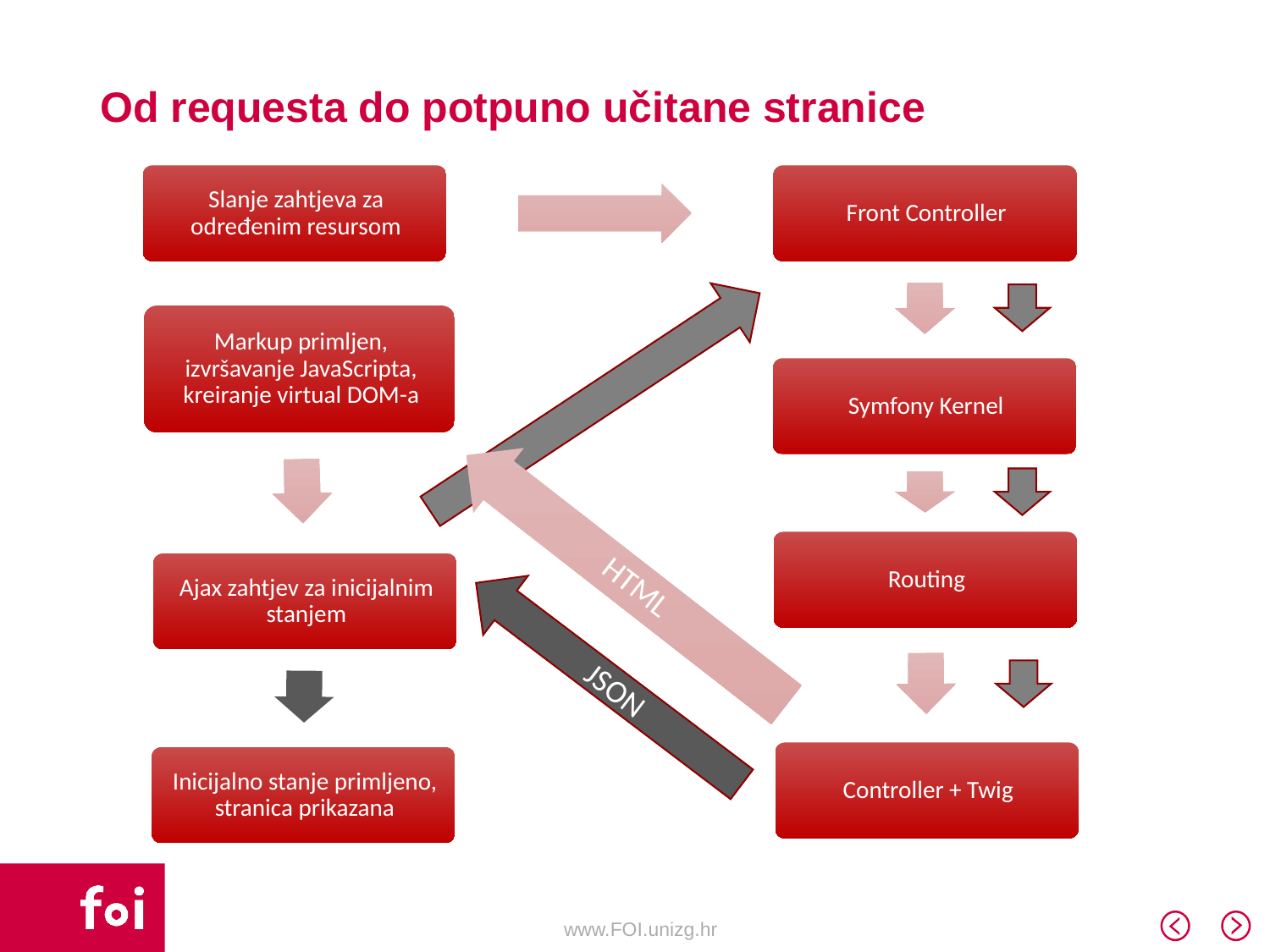

# Od requesta do potpuno učitane stranice
Slanje zahtjeva za određenim resursom

Front Controller

Symfony Kernel

Routing

Controller + Twig
HTML
Markup primljen, izvršavanje JavaScripta, kreiranje virtual DOM-a

Ajax zahtjev za inicijalnim stanjem

Inicijalno stanje primljeno, stranica prikazana

JSON